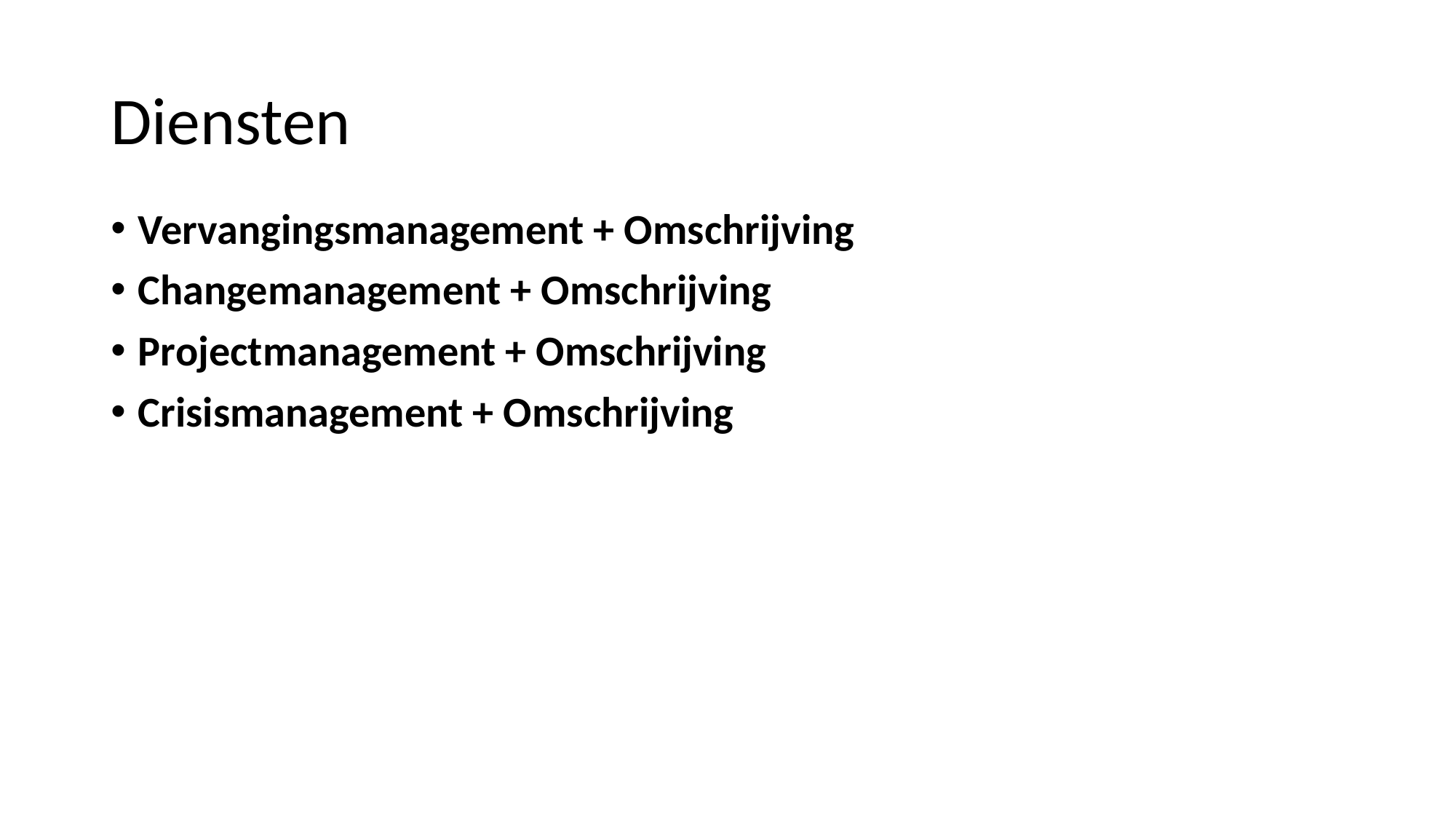

# Diensten
Vervangingsmanagement + Omschrijving
Changemanagement + Omschrijving
Projectmanagement + Omschrijving
Crisismanagement + Omschrijving